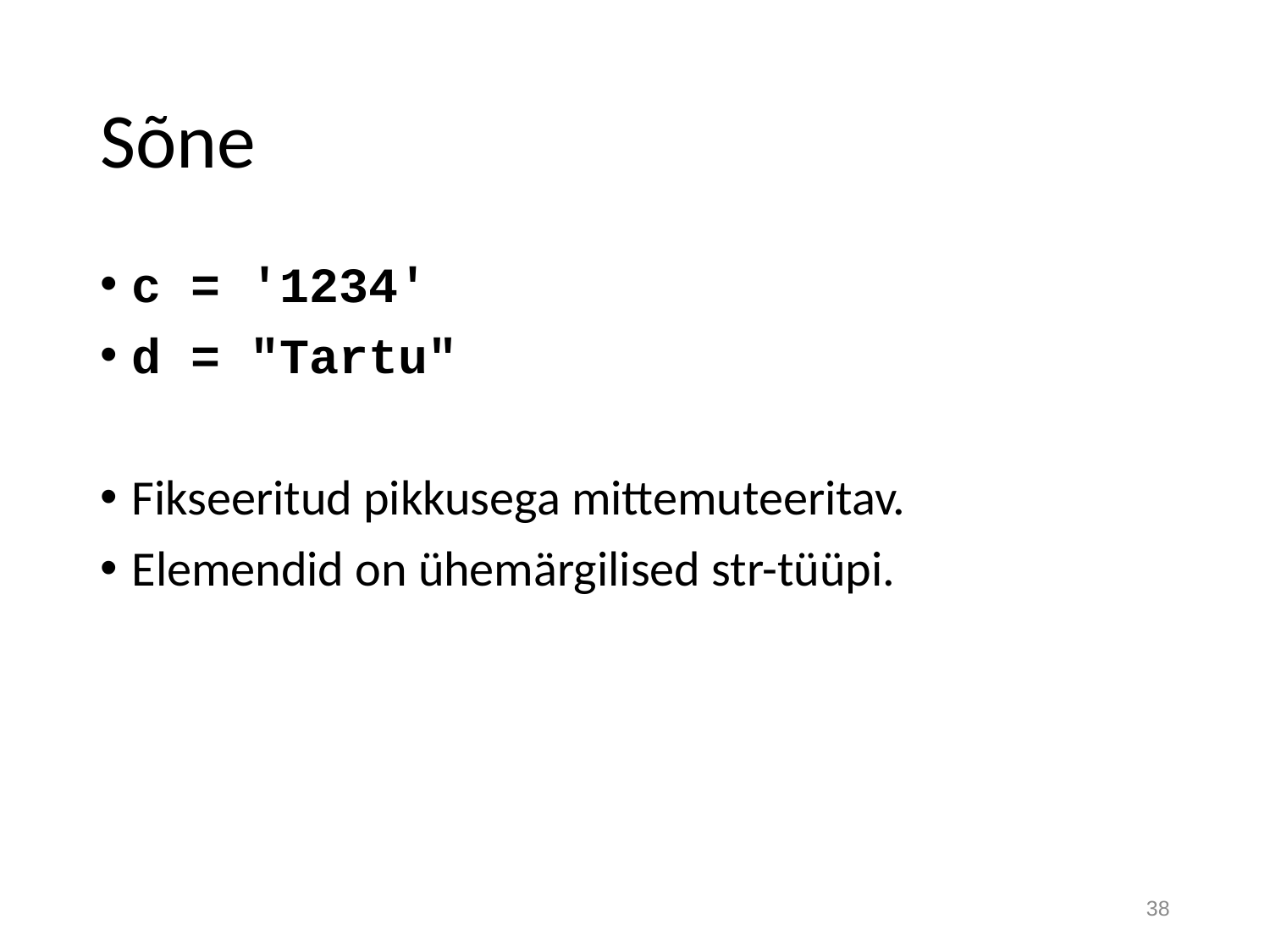

# Sõne
c = '1234'
d = "Tartu"

Fikseeritud pikkusega mittemuteeritav.
Elemendid on ühemärgilised str-tüüpi.

38